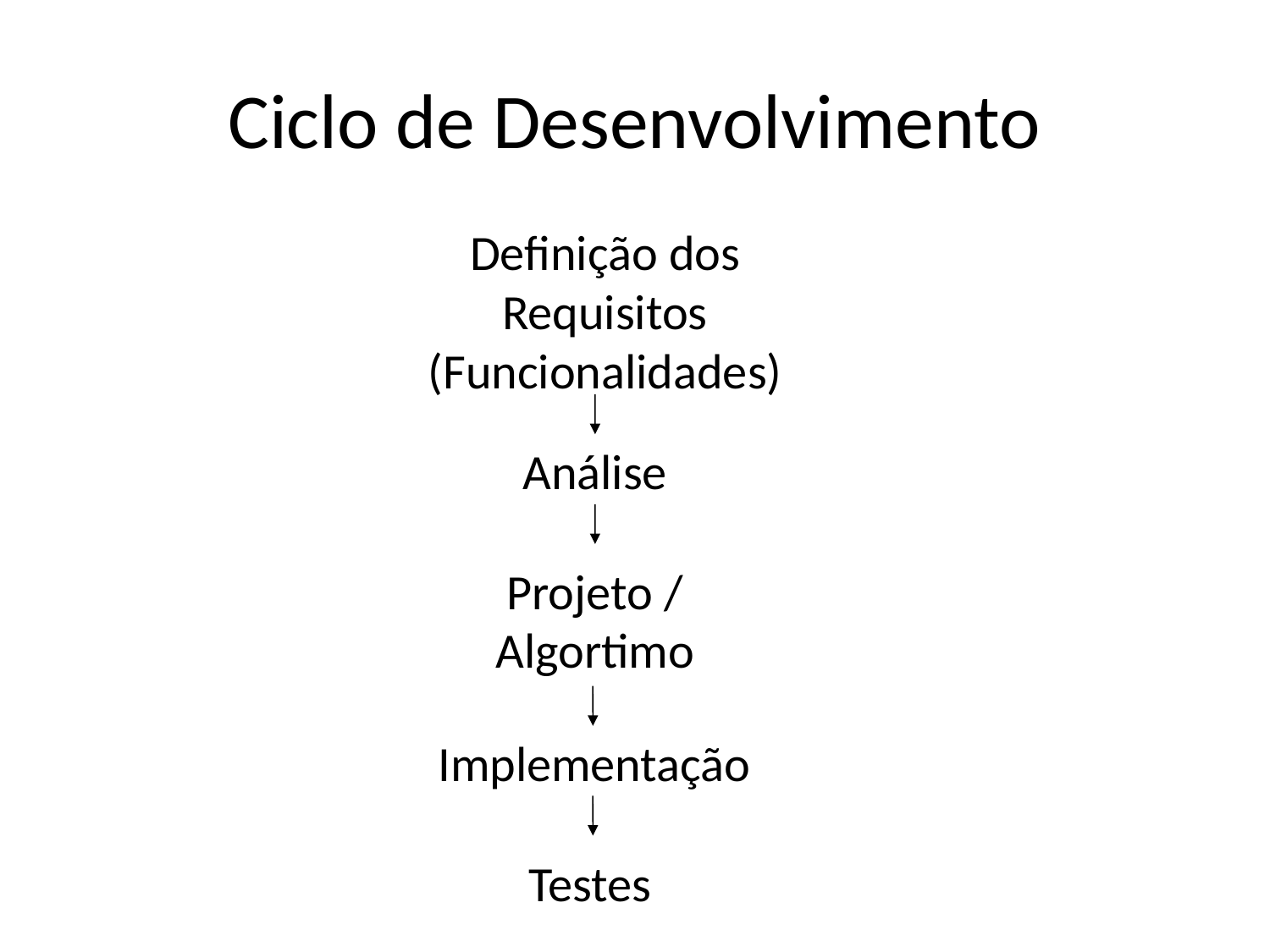

# Ciclo de Desenvolvimento
Definição dos Requisitos (Funcionalidades)

Análise

Projeto / Algortimo

Implementação

Testes